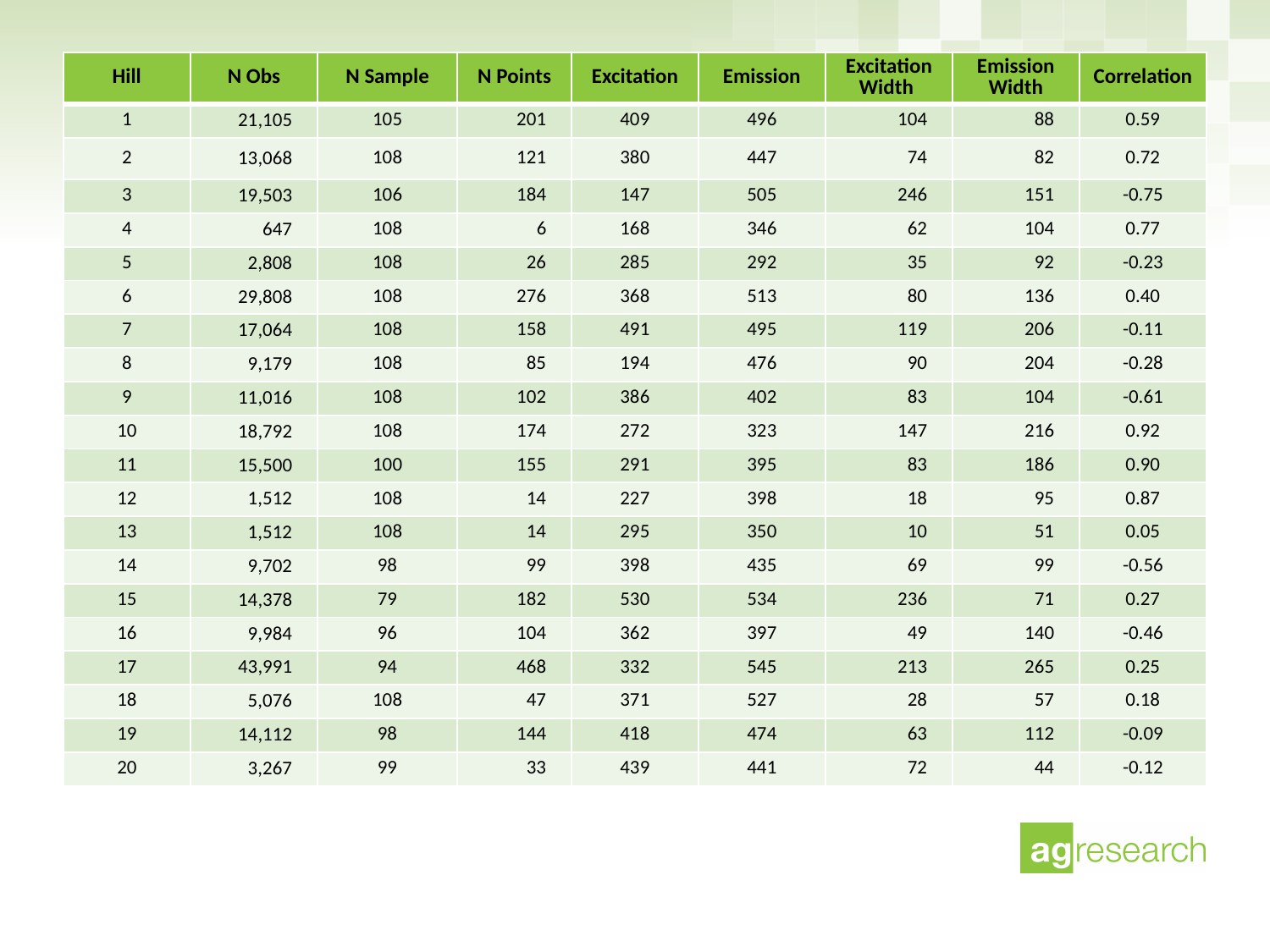

| Hill | N Obs | N Sample | N Points | Excitation | Emission | Excitation Width | Emission Width | Correlation |
| --- | --- | --- | --- | --- | --- | --- | --- | --- |
| 1 | 21,105 | 105 | 201 | 409 | 496 | 104 | 88 | 0.59 |
| 2 | 13,068 | 108 | 121 | 380 | 447 | 74 | 82 | 0.72 |
| 3 | 19,503 | 106 | 184 | 147 | 505 | 246 | 151 | -0.75 |
| 4 | 647 | 108 | 6 | 168 | 346 | 62 | 104 | 0.77 |
| 5 | 2,808 | 108 | 26 | 285 | 292 | 35 | 92 | -0.23 |
| 6 | 29,808 | 108 | 276 | 368 | 513 | 80 | 136 | 0.40 |
| 7 | 17,064 | 108 | 158 | 491 | 495 | 119 | 206 | -0.11 |
| 8 | 9,179 | 108 | 85 | 194 | 476 | 90 | 204 | -0.28 |
| 9 | 11,016 | 108 | 102 | 386 | 402 | 83 | 104 | -0.61 |
| 10 | 18,792 | 108 | 174 | 272 | 323 | 147 | 216 | 0.92 |
| 11 | 15,500 | 100 | 155 | 291 | 395 | 83 | 186 | 0.90 |
| 12 | 1,512 | 108 | 14 | 227 | 398 | 18 | 95 | 0.87 |
| 13 | 1,512 | 108 | 14 | 295 | 350 | 10 | 51 | 0.05 |
| 14 | 9,702 | 98 | 99 | 398 | 435 | 69 | 99 | -0.56 |
| 15 | 14,378 | 79 | 182 | 530 | 534 | 236 | 71 | 0.27 |
| 16 | 9,984 | 96 | 104 | 362 | 397 | 49 | 140 | -0.46 |
| 17 | 43,991 | 94 | 468 | 332 | 545 | 213 | 265 | 0.25 |
| 18 | 5,076 | 108 | 47 | 371 | 527 | 28 | 57 | 0.18 |
| 19 | 14,112 | 98 | 144 | 418 | 474 | 63 | 112 | -0.09 |
| 20 | 3,267 | 99 | 33 | 439 | 441 | 72 | 44 | -0.12 |